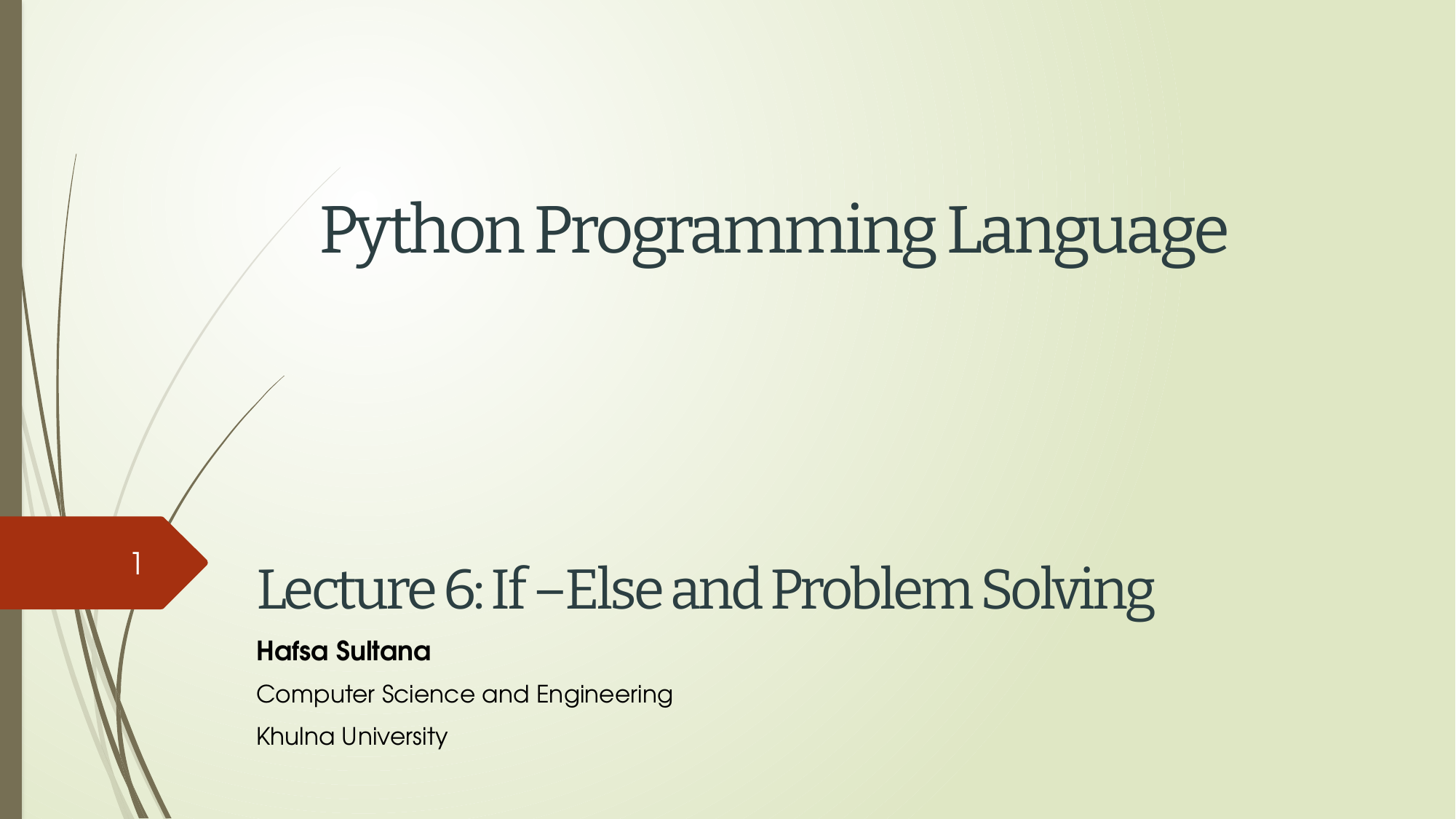

# Python Programming Language
Lecture 6: If –Else and Problem Solving
Hafsa Sultana
Computer Science and Engineering
Khulna University

1